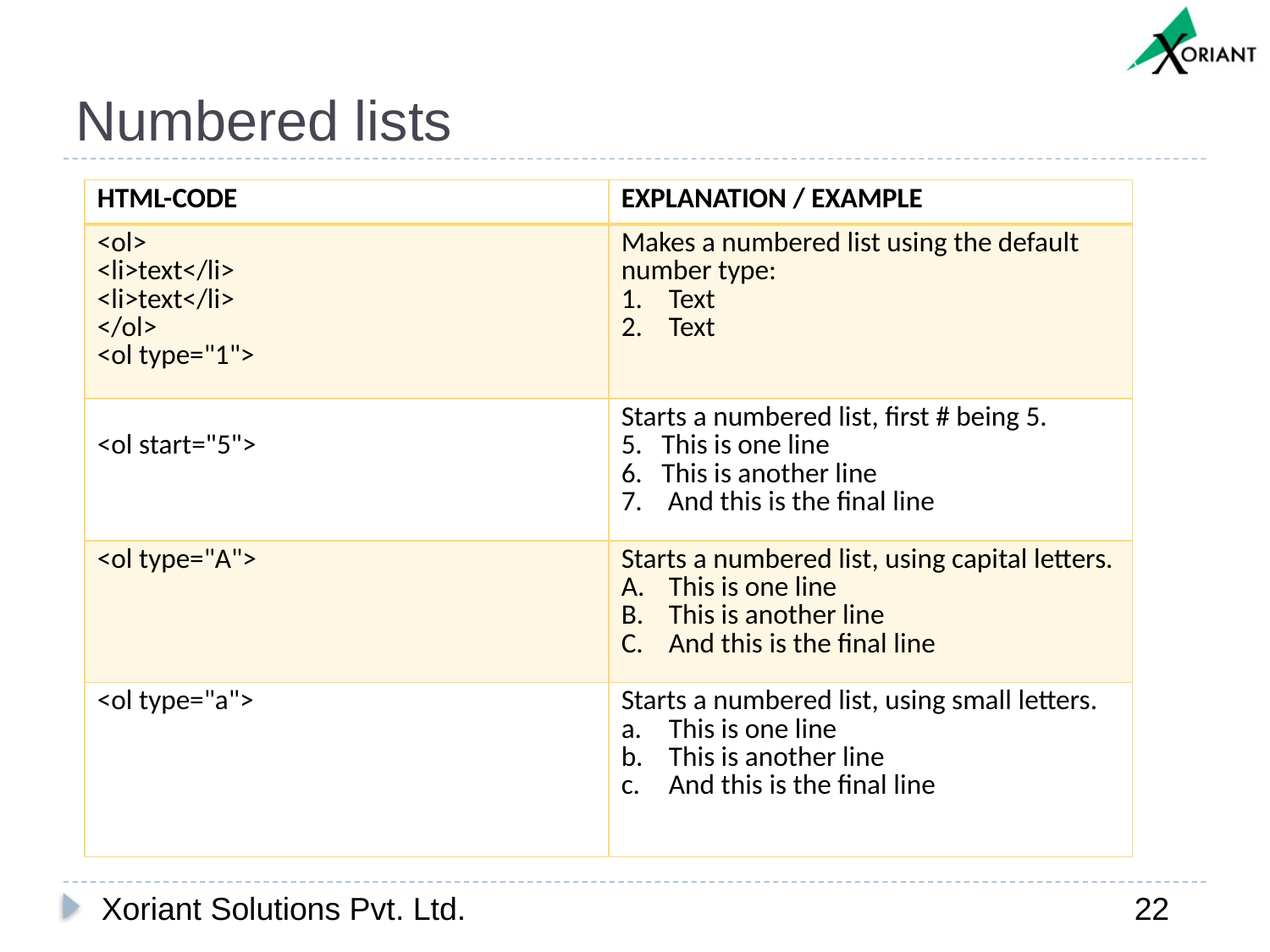

# Numbered lists
| HTML-CODE | EXPLANATION / EXAMPLE |
| --- | --- |
| <ol> <li>text</li> <li>text</li> </ol> <ol type="1"> | Makes a numbered list using the default number type: Text Text |
| <ol start="5"> | Starts a numbered list, first # being 5. 5. This is one line 6. This is another line 7. And this is the final line |
| <ol type="A"> | Starts a numbered list, using capital letters. This is one line This is another line And this is the final line |
| <ol type="a"> | Starts a numbered list, using small letters. This is one line This is another line And this is the final line |
Xoriant Solutions Pvt. Ltd.
22